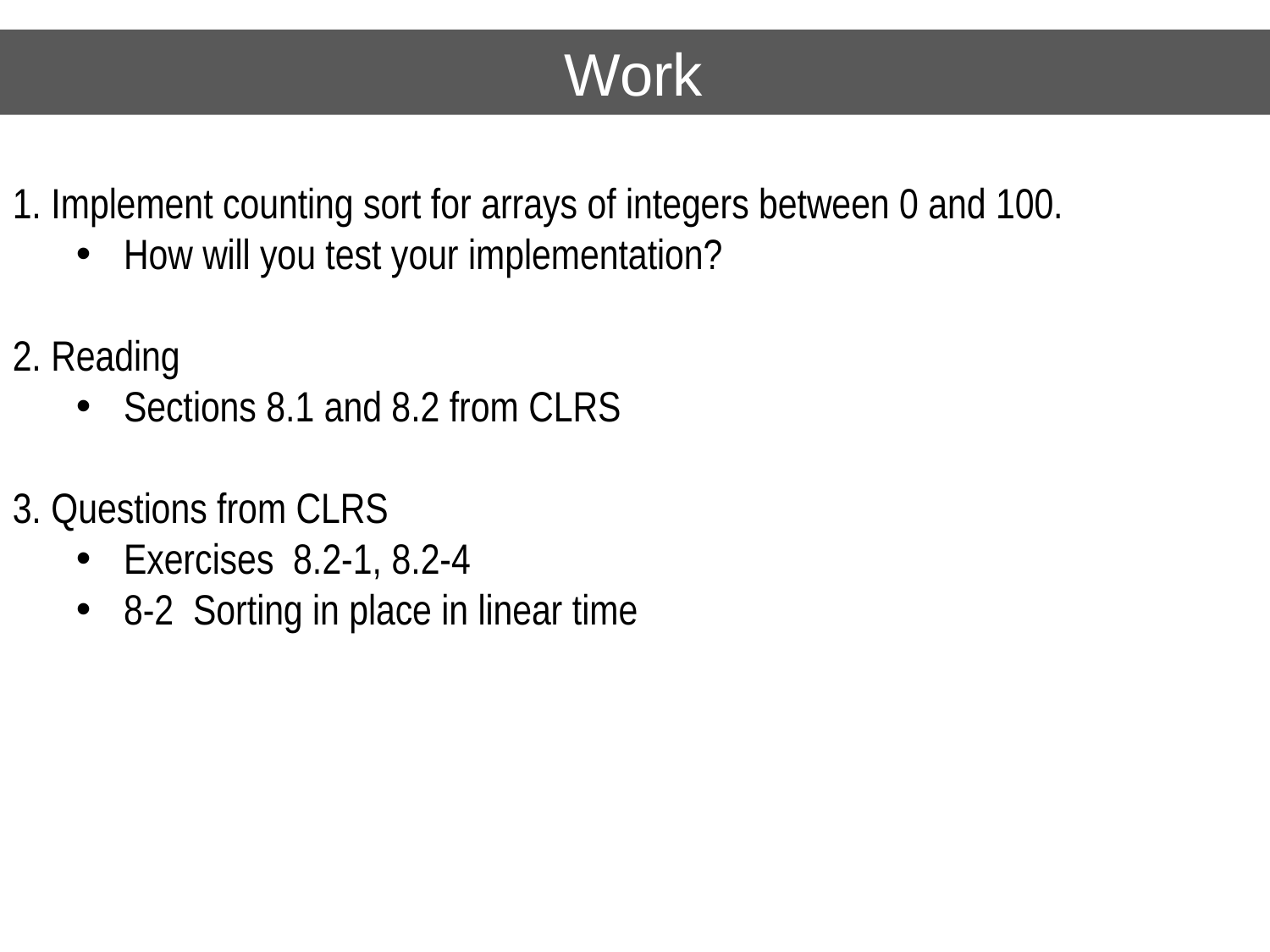

# Work
1. Implement counting sort for arrays of integers between 0 and 100.
How will you test your implementation?

2. Reading
Sections 8.1 and 8.2 from CLRS

3. Questions from CLRS
Exercises  8.2-1, 8.2-4
8-2  Sorting in place in linear time